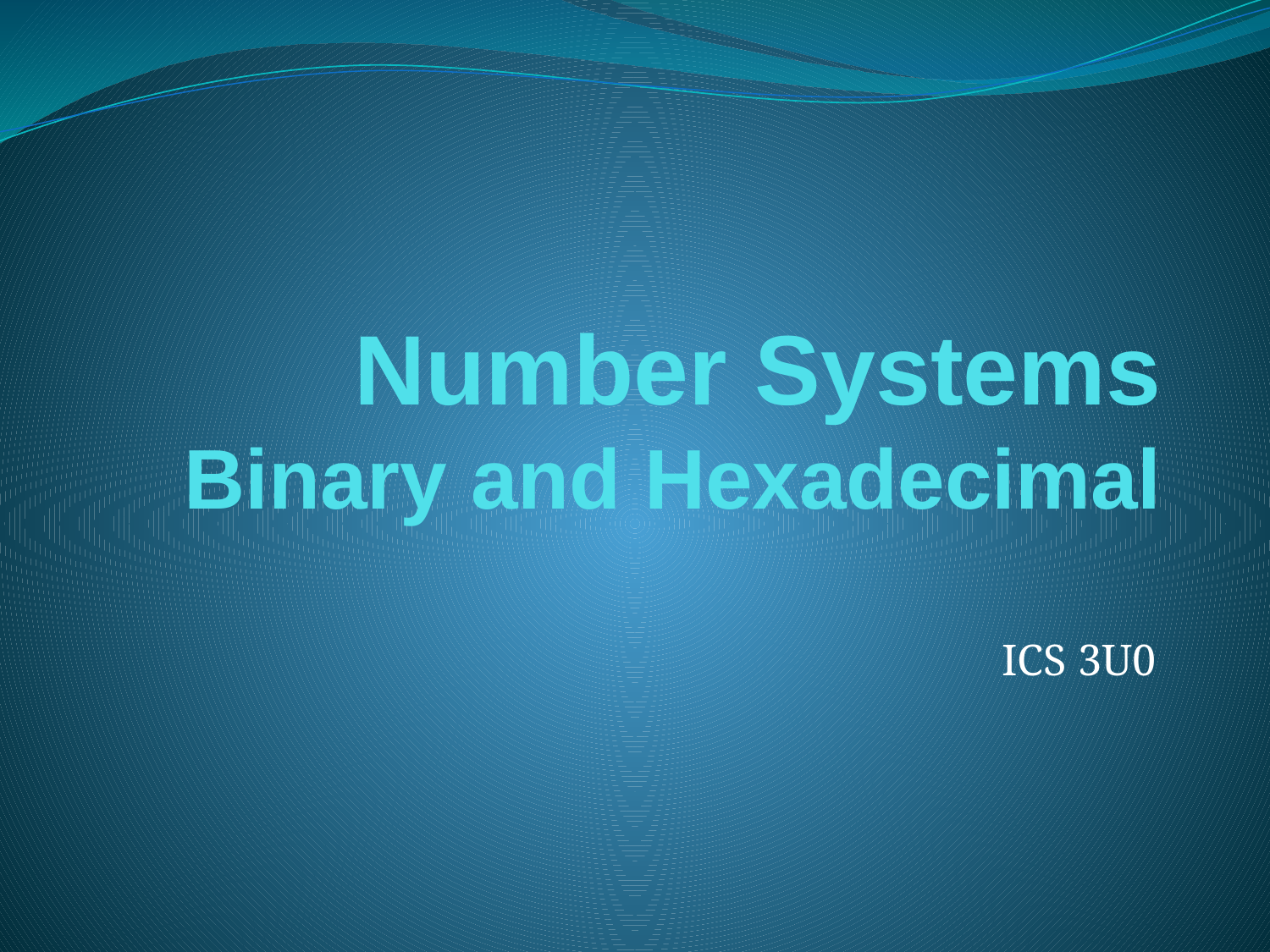

# Number Systems Binary and Hexadecimal

ICS 3U0